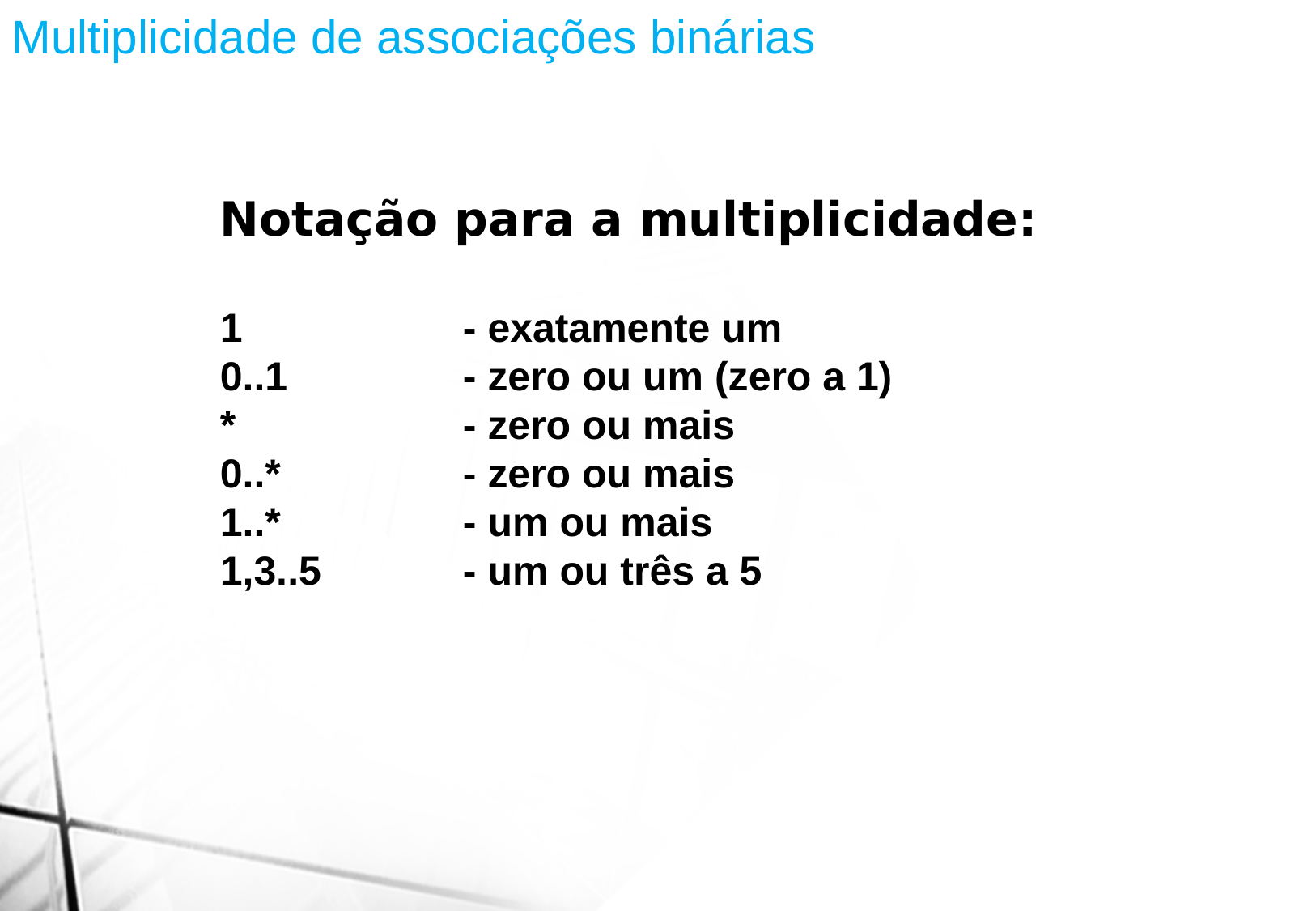

Multiplicidade de associações binárias
Notação para a multiplicidade:

1		- exatamente um
0..1		- zero ou um (zero a 1)
*		- zero ou mais
0..*		- zero ou mais
1..*		- um ou mais
1,3..5		- um ou três a 5